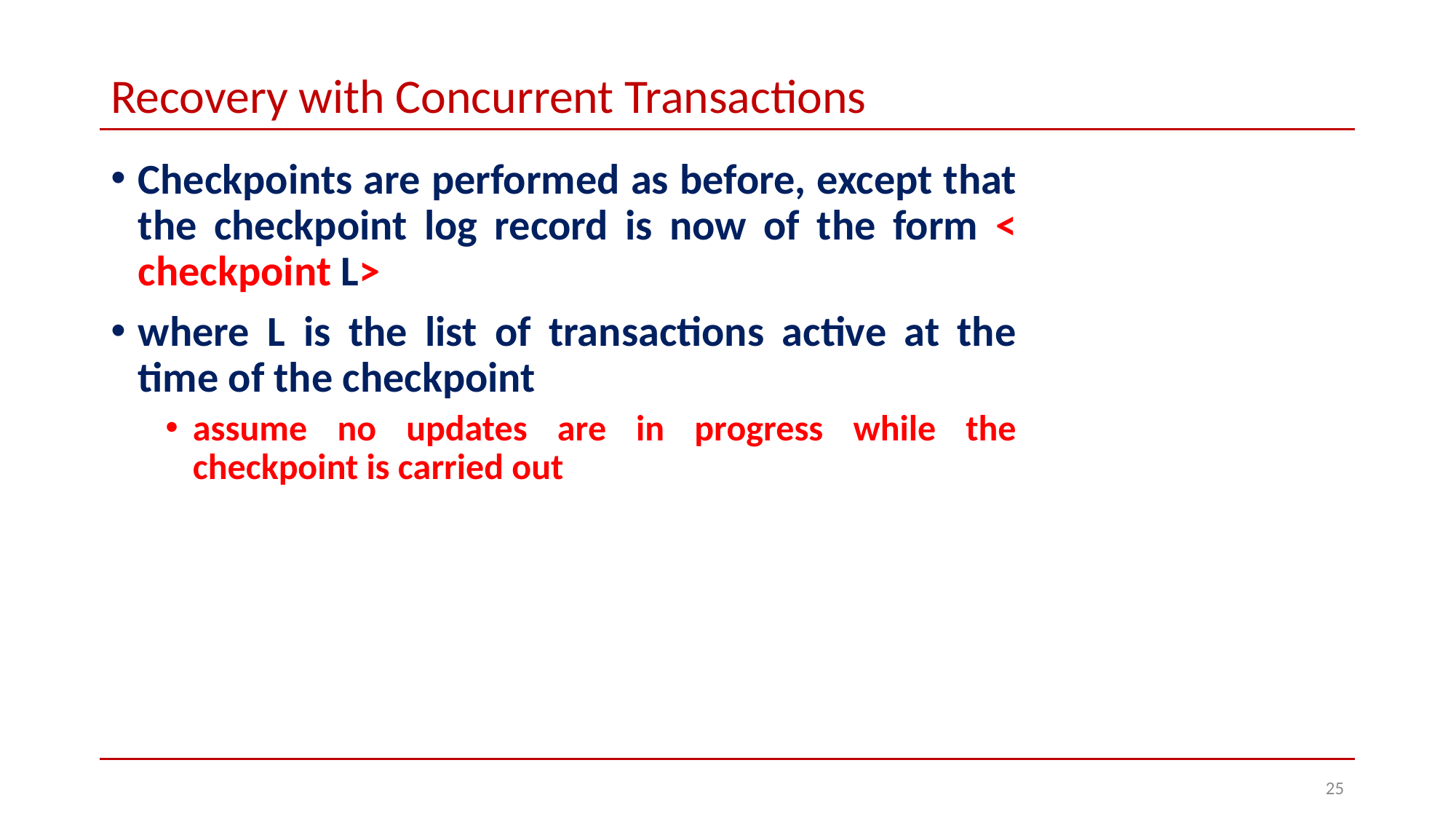

# Recovery with Concurrent Transactions
Checkpoints are performed as before, except that the checkpoint log record is now of the form < checkpoint L>
where L is the list of transactions active at the time of the checkpoint
assume no updates are in progress while the checkpoint is carried out
25